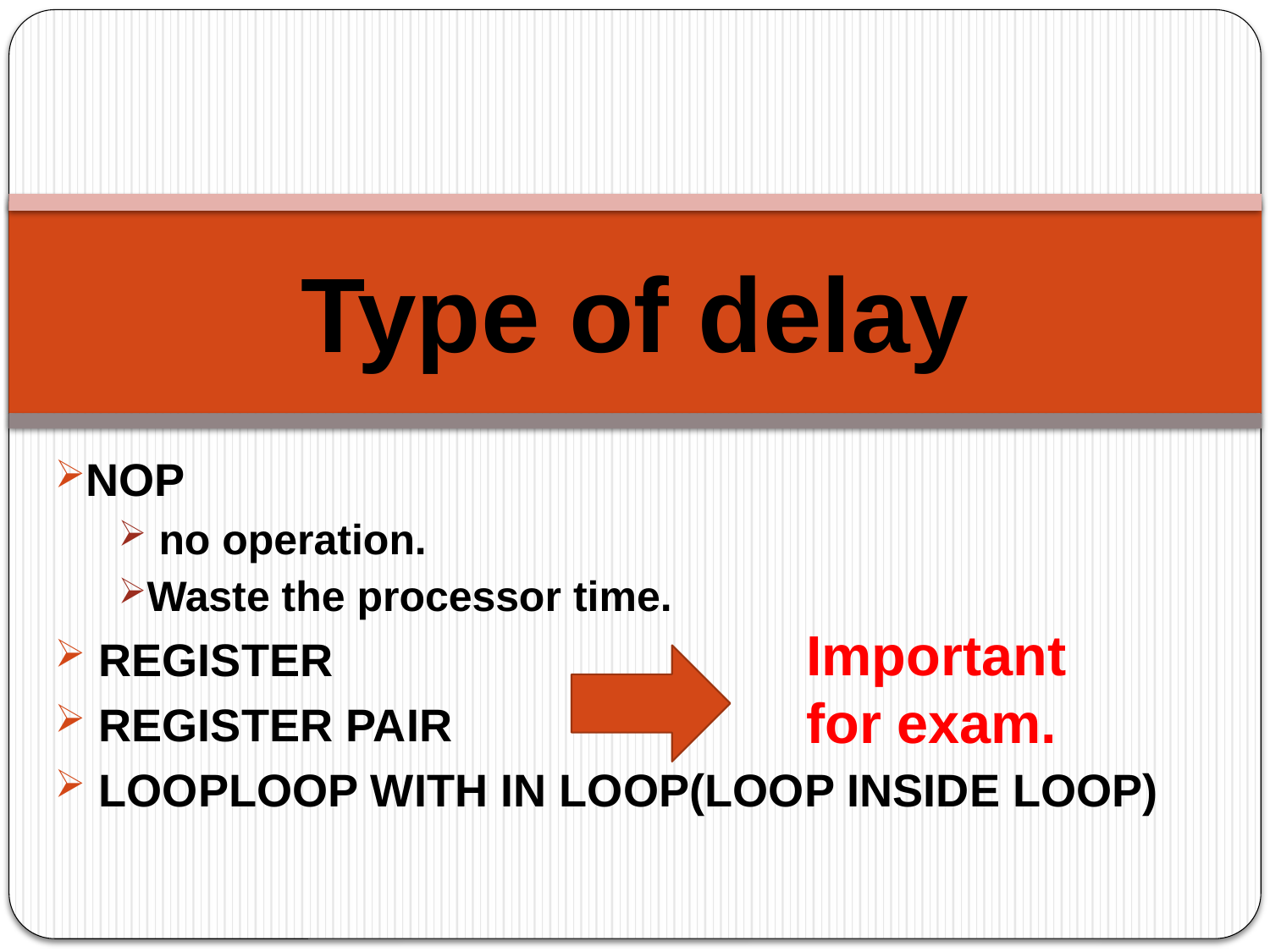

# Type of delay
NOP
 no operation.
Waste the processor time.
 REGISTER
 REGISTER PAIR
 LOOPLOOP WITH IN LOOP(LOOP INSIDE LOOP)

Important for exam.